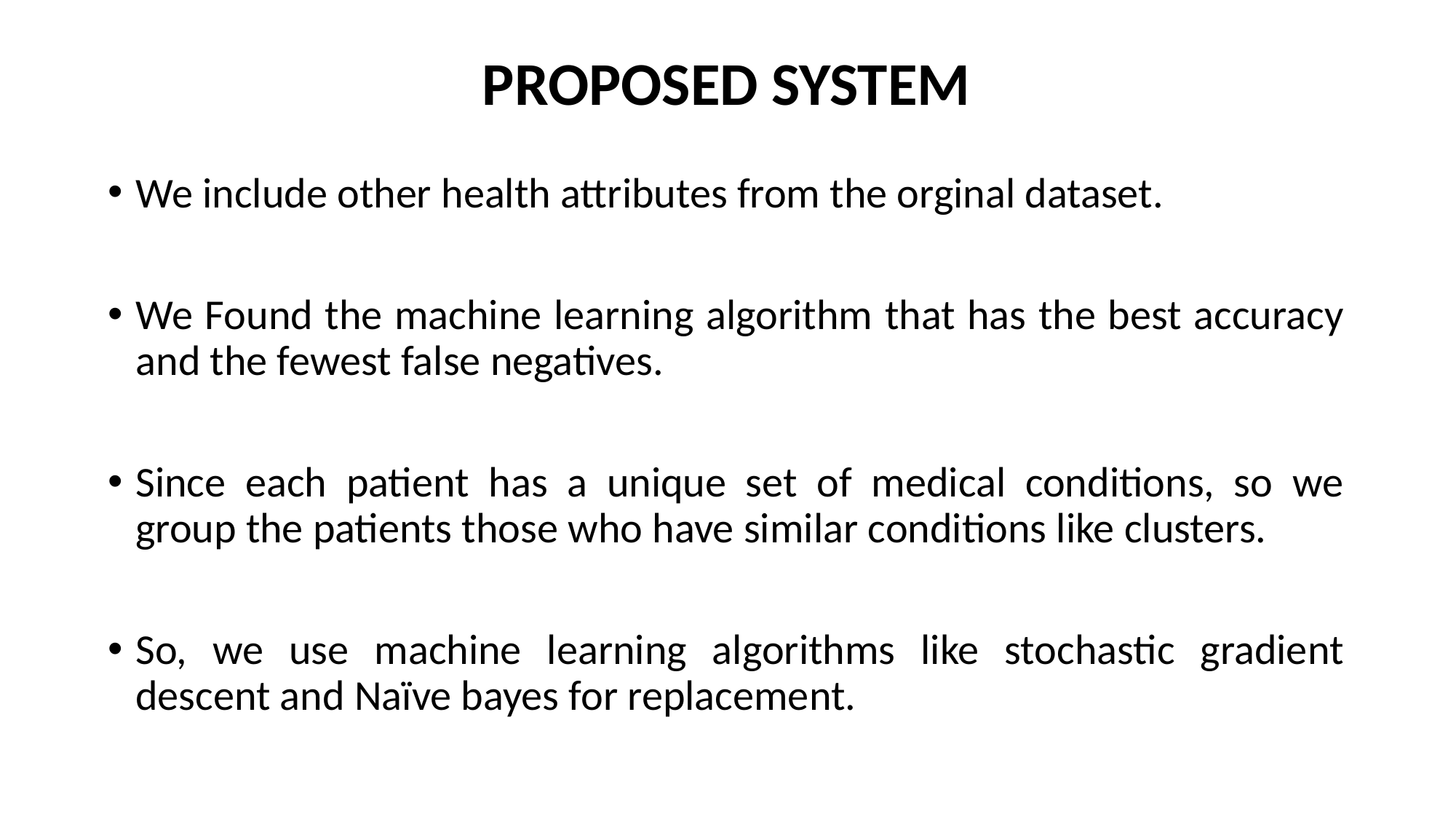

PROPOSED SYSTEM
We include other health attributes from the orginal dataset.

We Found the machine learning algorithm that has the best accuracy and the fewest false negatives.

Since each patient has a unique set of medical conditions, so we group the patients those who have similar conditions like clusters.

So, we use machine learning algorithms like stochastic gradient descent and Naïve bayes for replacement.